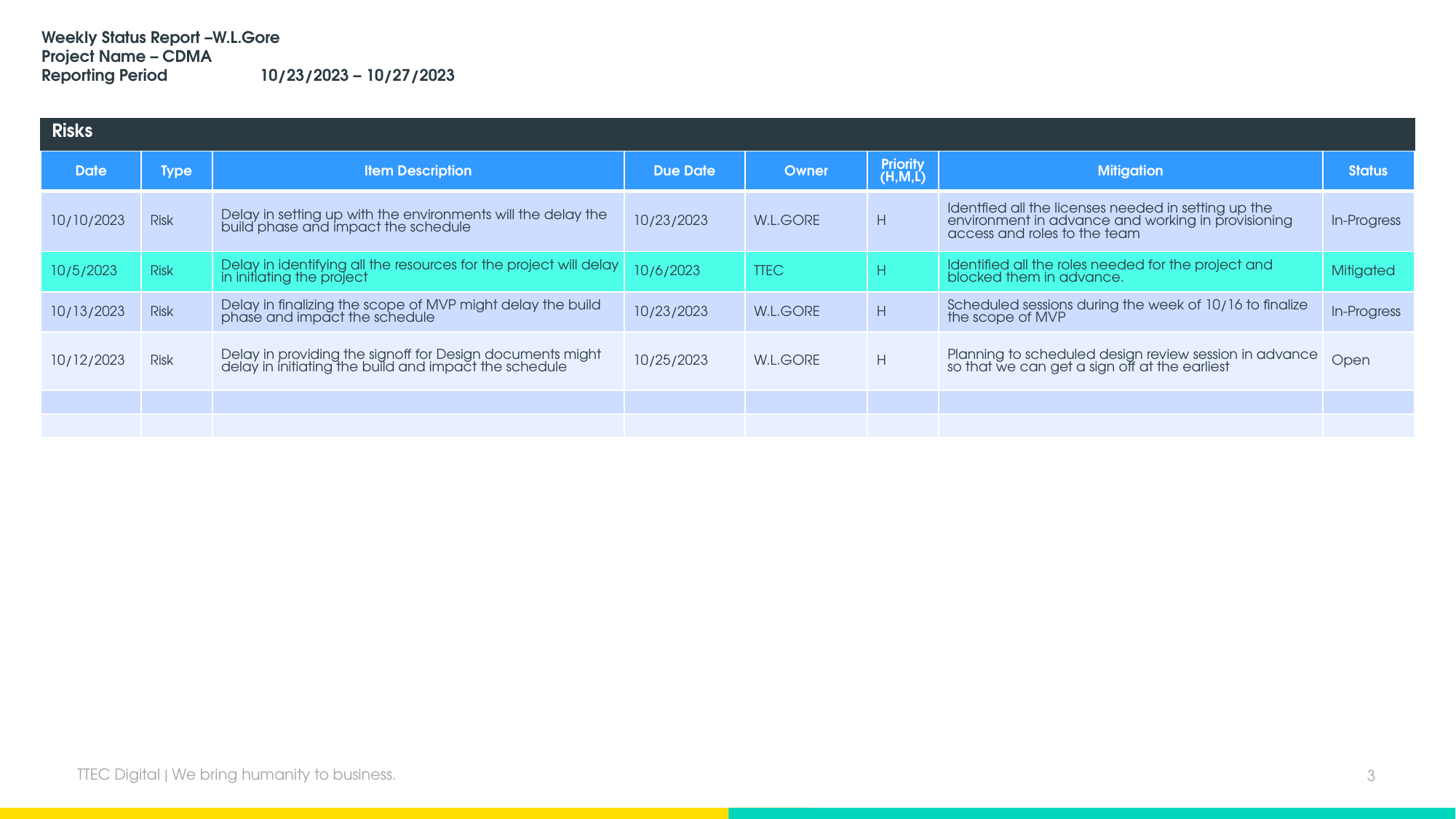

| Risks |
| --- |
| Date | Type | Item Description | Due Date | Owner | Priority (H,M,L) | Mitigation | Status |
| --- | --- | --- | --- | --- | --- | --- | --- |
| 10/10/2023 | Risk | Delay in setting up with the environments will the delay the build phase and impact the schedule | 10/23/2023 | W.L.GORE | H | Identfied all the licenses needed in setting up the environment in advance and working in provisioning access and roles to the team | In-Progress |
| 10/5/2023 | Risk | Delay in identifying all the resources for the project will delay in initiating the project | 10/6/2023 | TTEC | H | Identified all the roles needed for the project and blocked them in advance. | Mitigated |
| 10/13/2023 | Risk | Delay in finalizing the scope of MVP might delay the build phase and impact the schedule | 10/23/2023 | W.L.GORE | H | Scheduled sessions during the week of 10/16 to finalize the scope of MVP | In-Progress |
| 10/12/2023 | Risk | Delay in providing the signoff for Design documents might delay in initiating the build and impact the schedule | 10/25/2023 | W.L.GORE | H | Planning to scheduled design review session in advance so that we can get a sign off at the earliest | Open |
|  |  |  |  |  |  |  |  |
|  |  |  |  |  |  |  |  |